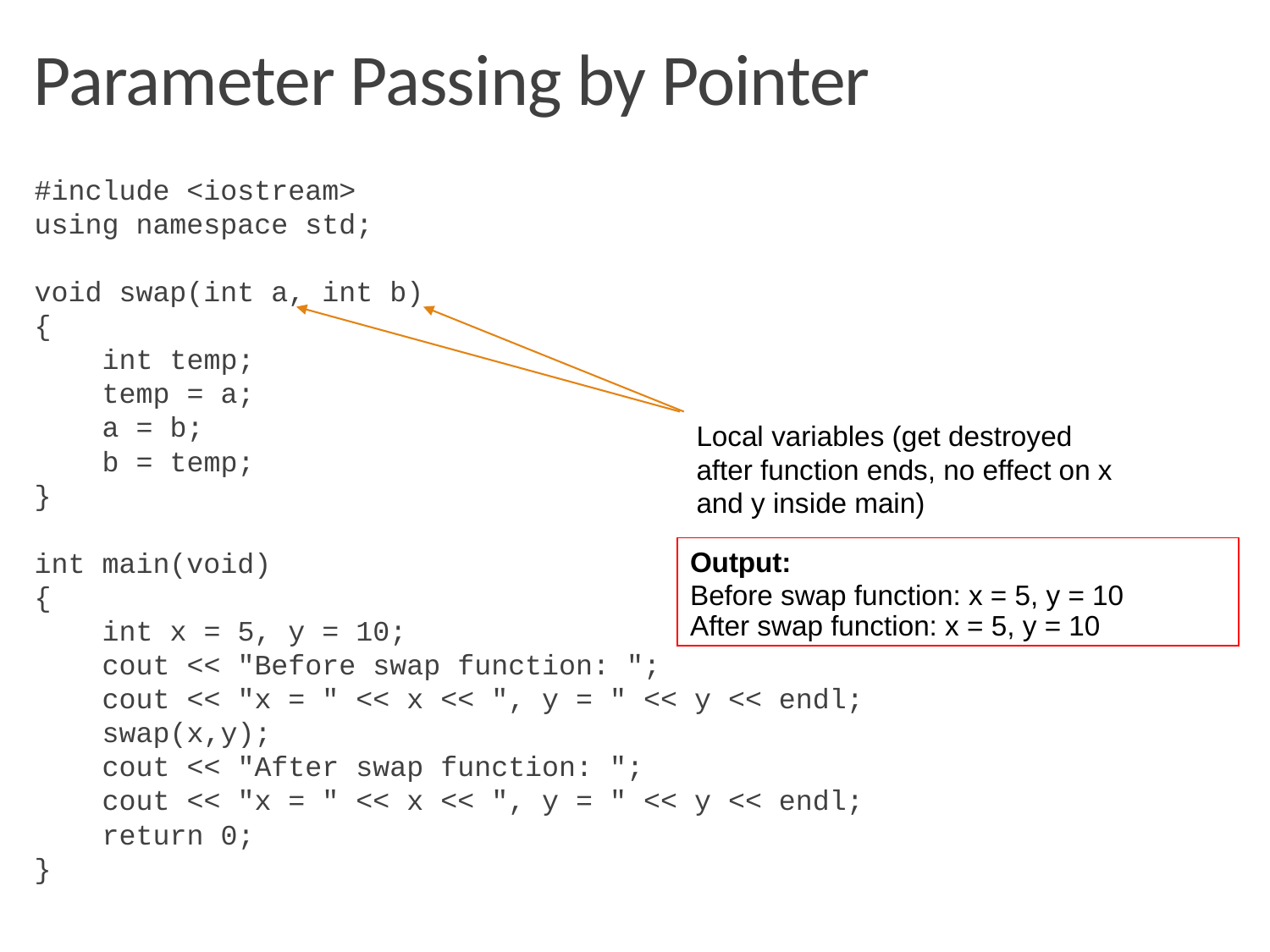

# Parameter Passing by Pointer
#include <iostream>
using namespace std;

void swap(int a, int b)
{
    int temp;
    temp = a;
    a = b;
    b = temp;
}

int main(void)
{
    int x = 5, y = 10;
    cout << "Before swap function: ";
    cout << "x = " << x << ", y = " << y << endl;
    swap(x,y);
    cout << "After swap function: ";
    cout << "x = " << x << ", y = " << y << endl;
    return 0;
}
Local variables (get destroyed after function ends, no effect on x and y inside main)
Output:
Before swap function: x = 5, y = 10
After swap function: x = 5, y = 10